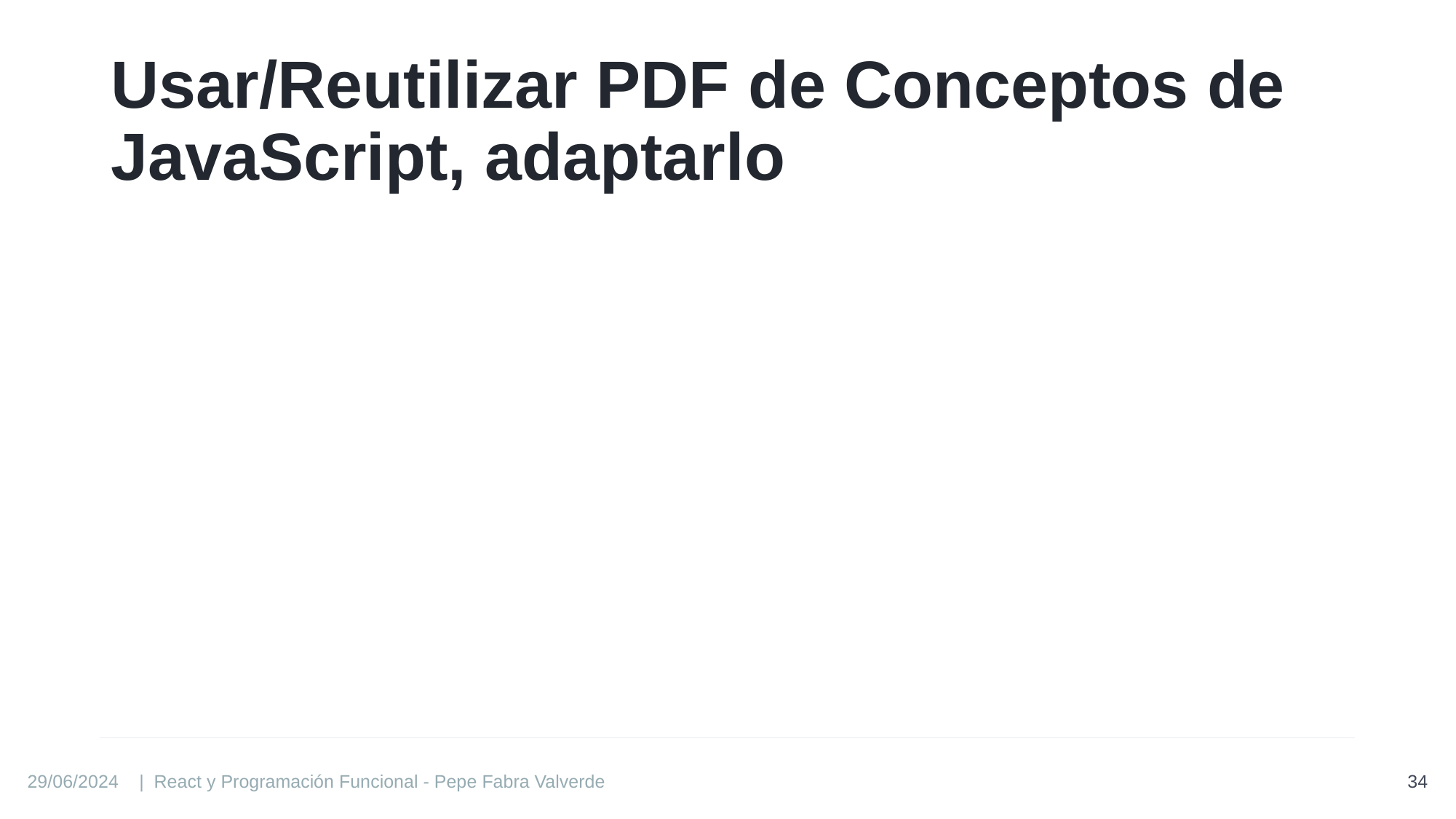

# Usar/Reutilizar PDF de Conceptos de JavaScript, adaptarlo

29/06/2024
|  React y Programación Funcional - Pepe Fabra Valverde
34